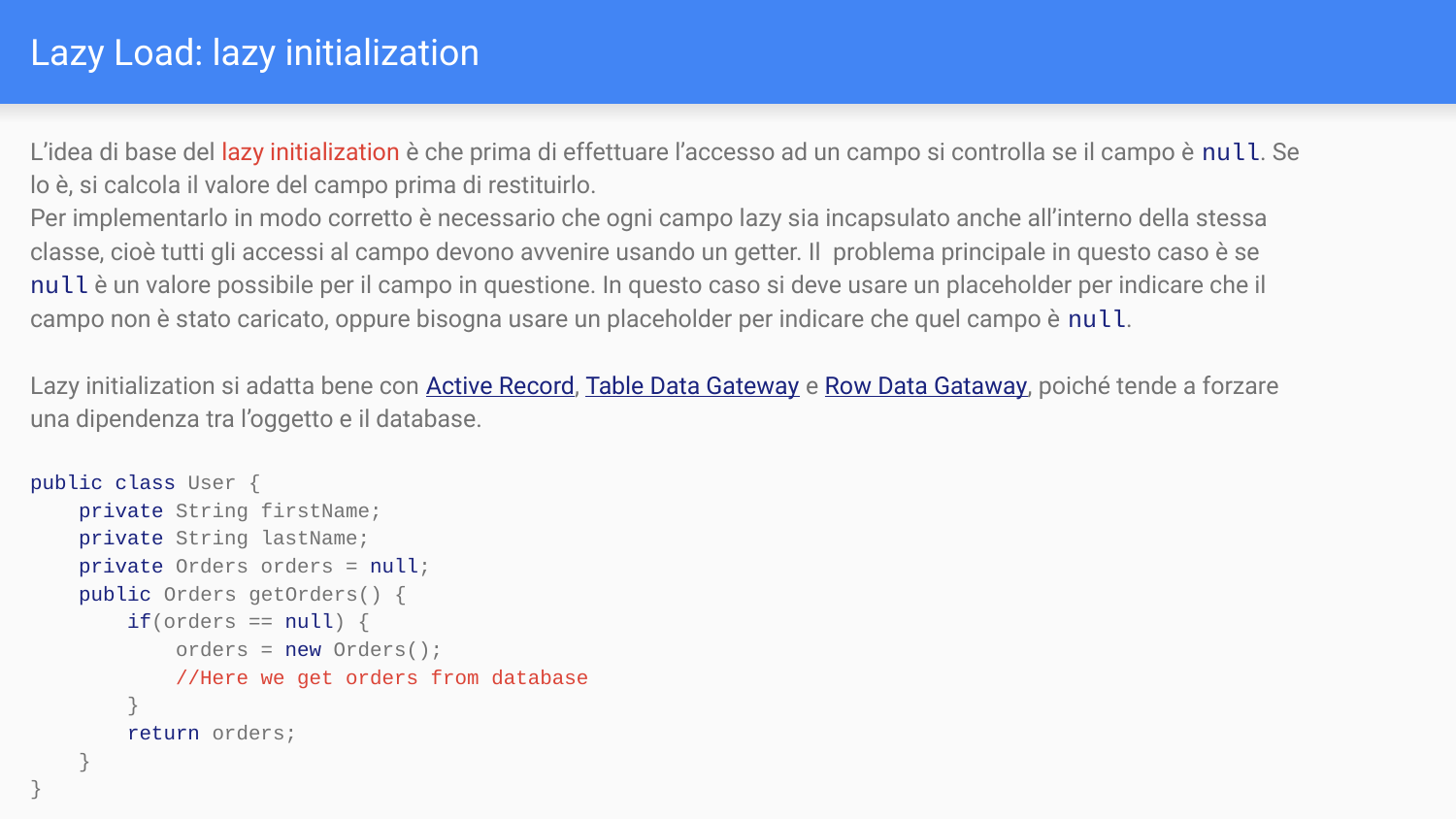

# Lazy Load: lazy initialization
L’idea di base del lazy initialization è che prima di effettuare l’accesso ad un campo si controlla se il campo è null. Se lo è, si calcola il valore del campo prima di restituirlo.
Per implementarlo in modo corretto è necessario che ogni campo lazy sia incapsulato anche all’interno della stessa classe, cioè tutti gli accessi al campo devono avvenire usando un getter. Il  problema principale in questo caso è se null è un valore possibile per il campo in questione. In questo caso si deve usare un placeholder per indicare che il campo non è stato caricato, oppure bisogna usare un placeholder per indicare che quel campo è null.

Lazy initialization si adatta bene con Active Record, Table Data Gateway e Row Data Gataway, poiché tende a forzare una dipendenza tra l’oggetto e il database.

public class User {
    private String firstName;
    private String lastName;
    private Orders orders = null;
    public Orders getOrders() {
        if(orders == null) {
            orders = new Orders();
            //Here we get orders from database
        }
        return orders;
    }
}